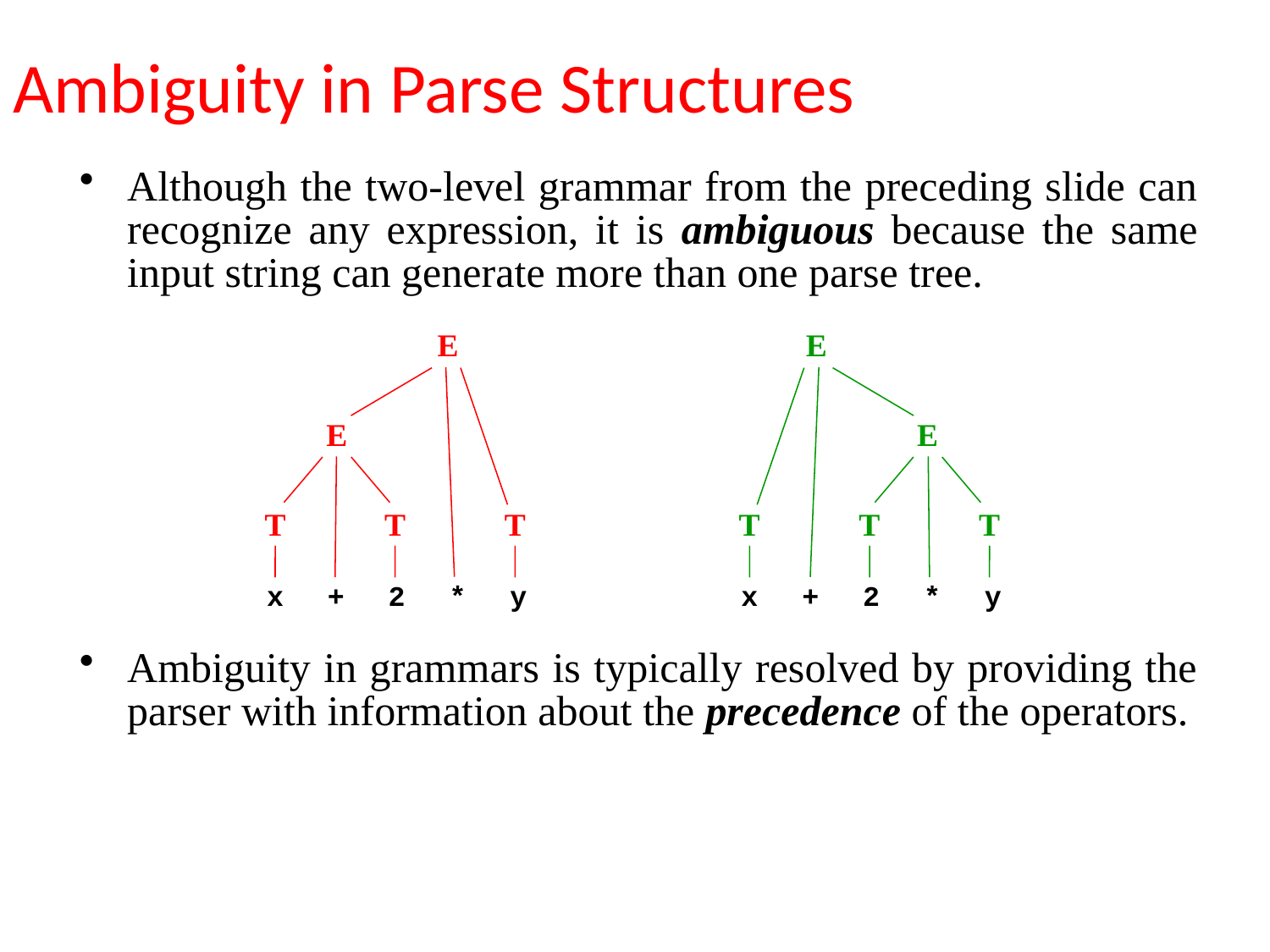

# Ambiguity in Parse Structures
Although the two-level grammar from the preceding slide can recognize any expression, it is ambiguous because the same input string can generate more than one parse tree.
E

E

T
T
T

E

E

T
T
T

x
+
2
*
y
x
+
2
*
y
Ambiguity in grammars is typically resolved by providing the parser with information about the precedence of the operators.